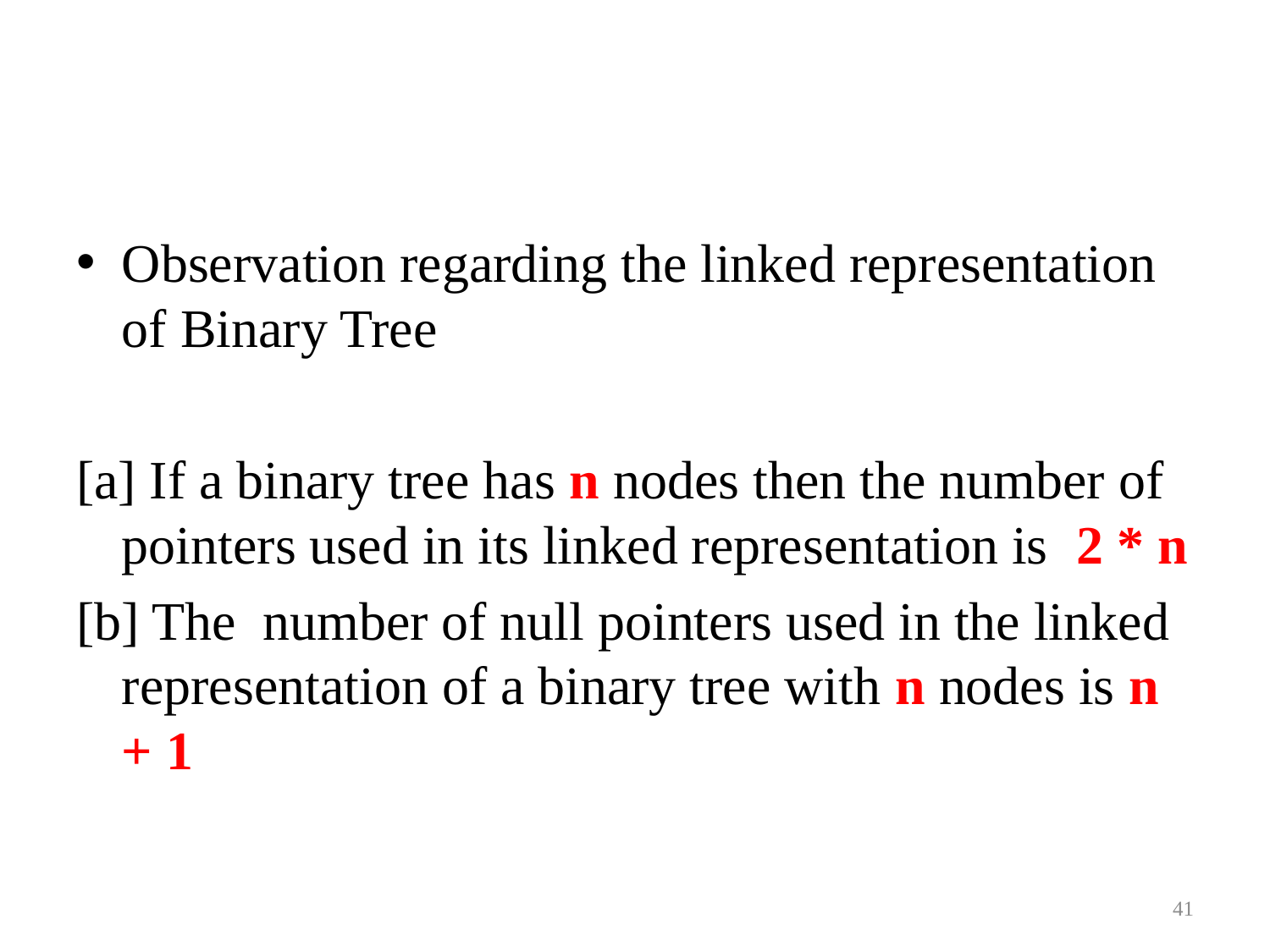

#
Observation regarding the linked representation of Binary Tree

[a] If a binary tree has n nodes then the number of pointers used in its linked representation is  2 * n
[b] The  number of null pointers used in the linked representation of a binary tree with n nodes is n + 1
41